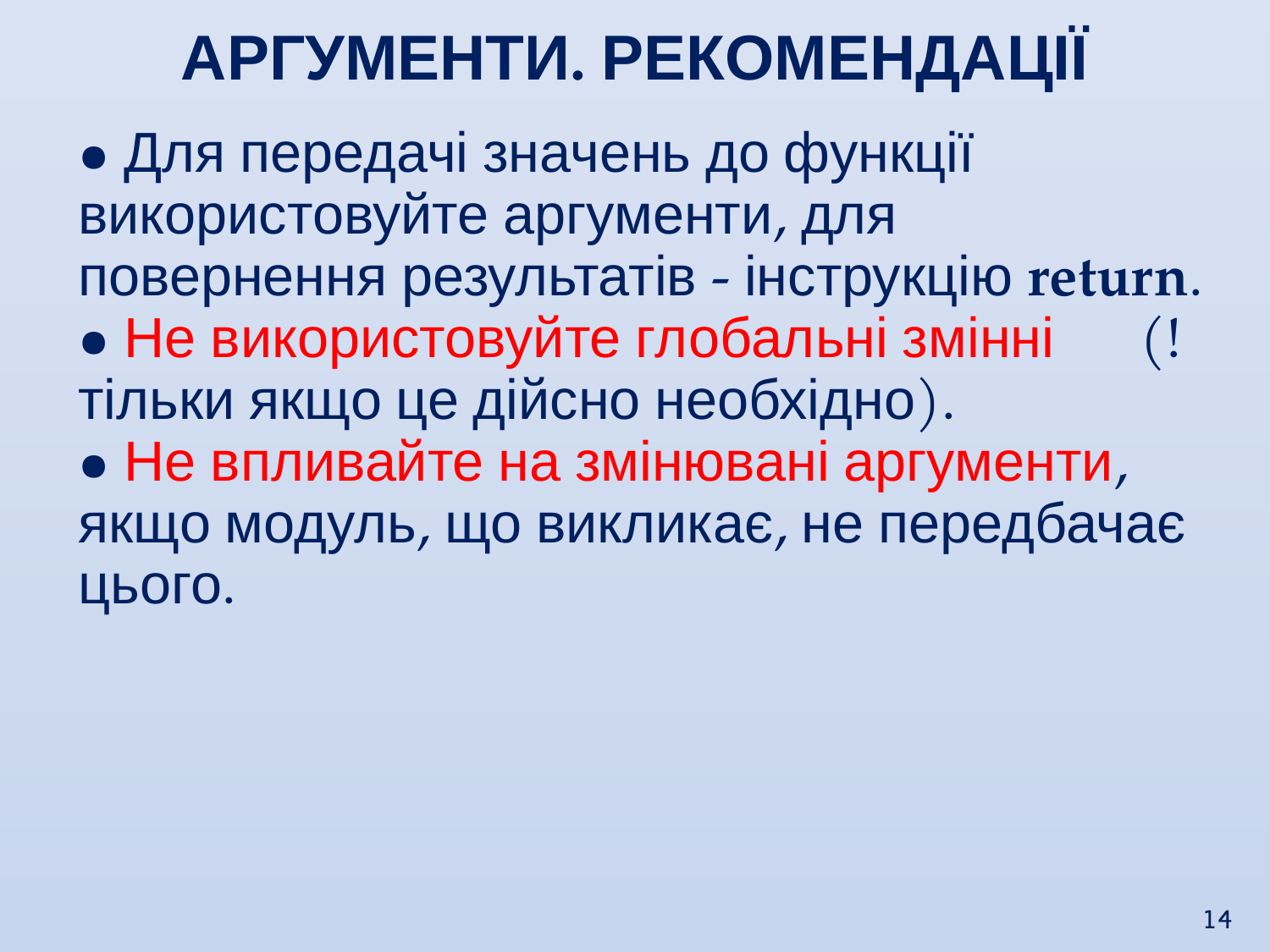

АРГУМЕНТИ. РЕКОМЕНДАЦІЇ
• Для передачі значень до функції використовуйте аргументи, для повернення результатів - інструкцію return.
• Не використовуйте глобальні змінні      (! тільки якщо це дійсно необхідно).
• Не впливайте на змінювані аргументи, якщо модуль, що викликає, не передбачає цього.
14